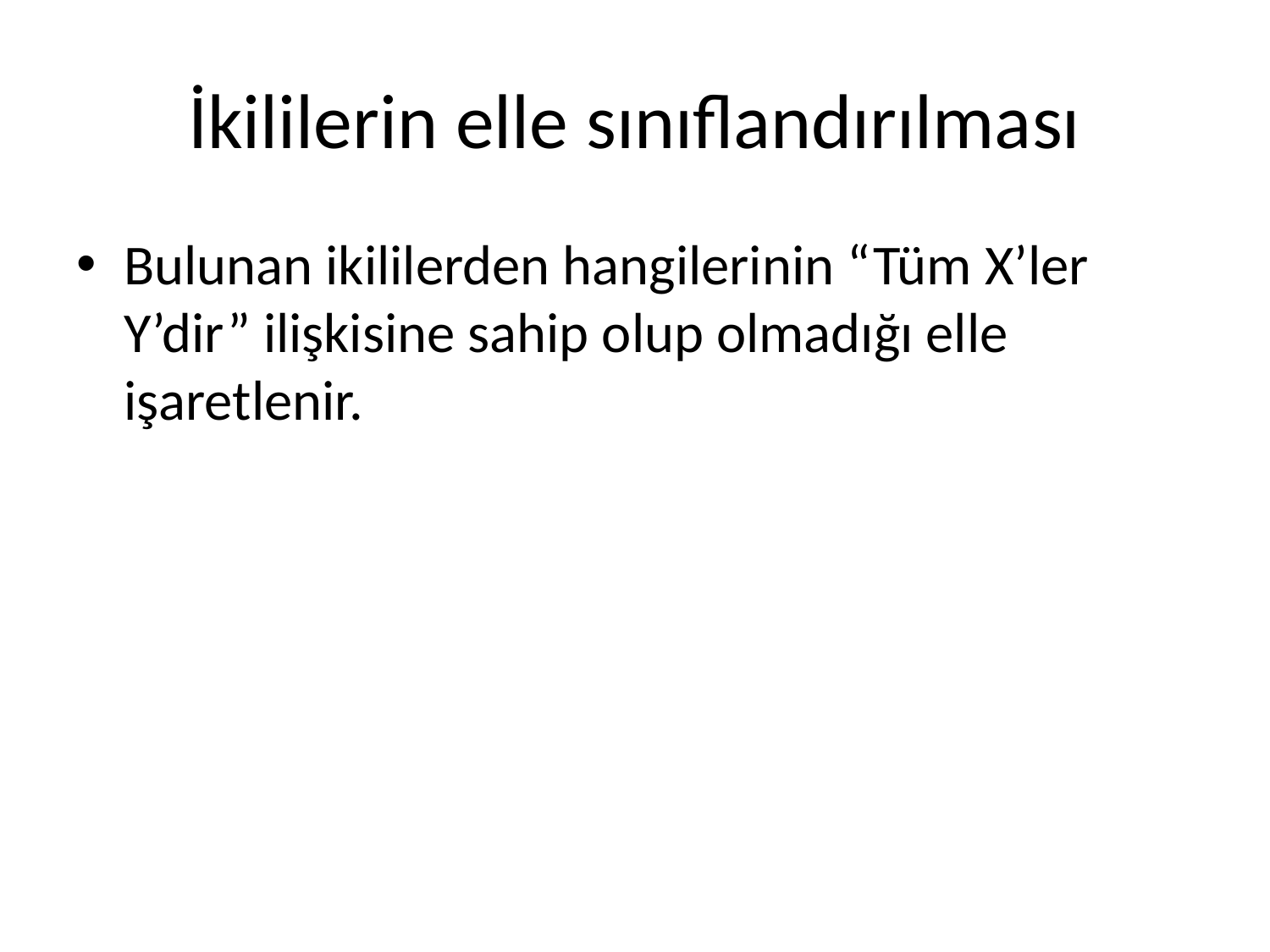

# İkililerin elle sınıflandırılması
Bulunan ikililerden hangilerinin “Tüm X’ler Y’dir” ilişkisine sahip olup olmadığı elle işaretlenir.